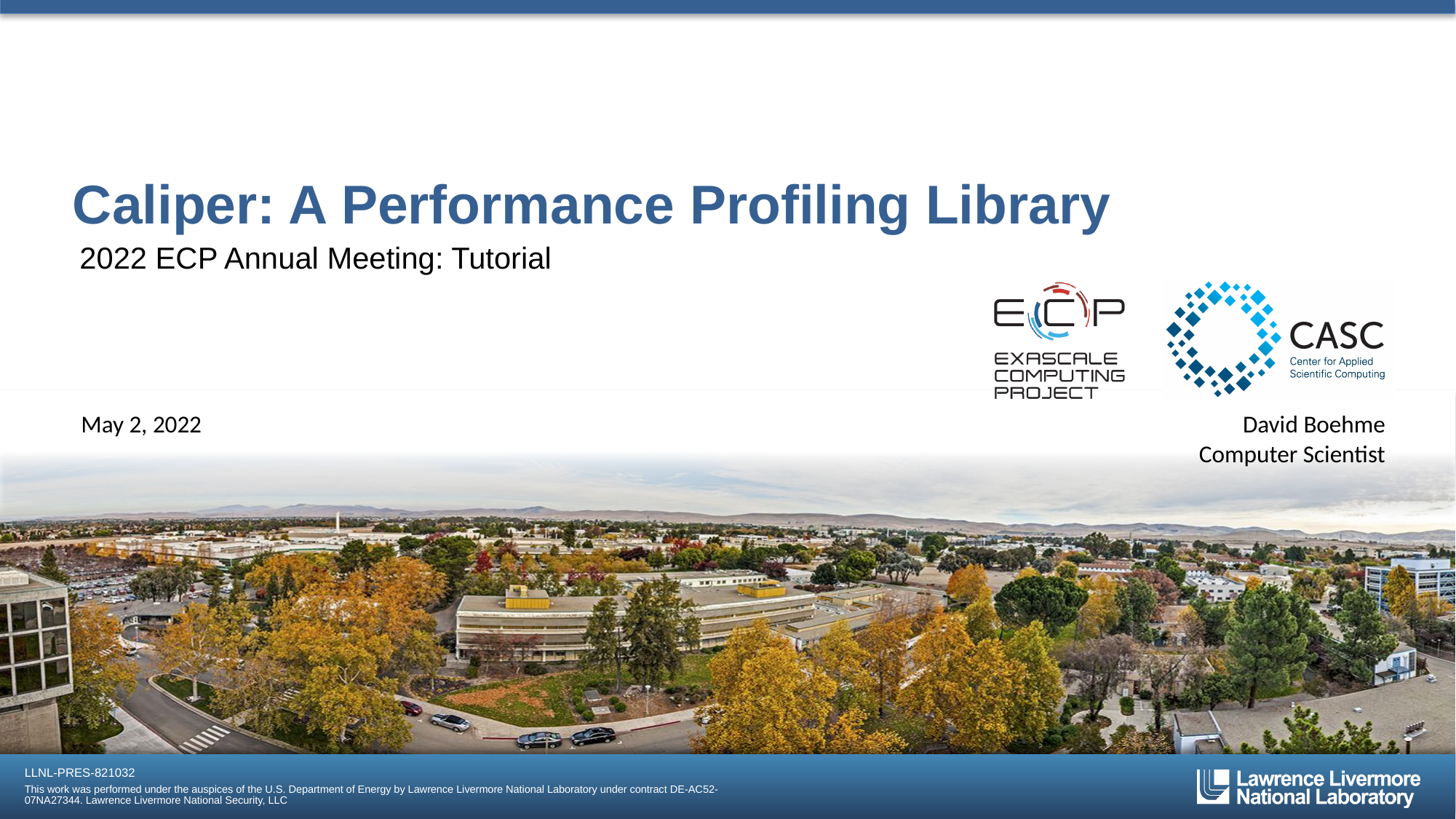

# Caliper: A Performance Profiling Library
2022 ECP Annual Meeting: Tutorial
May 2, 2022
David Boehme
Computer Scientist